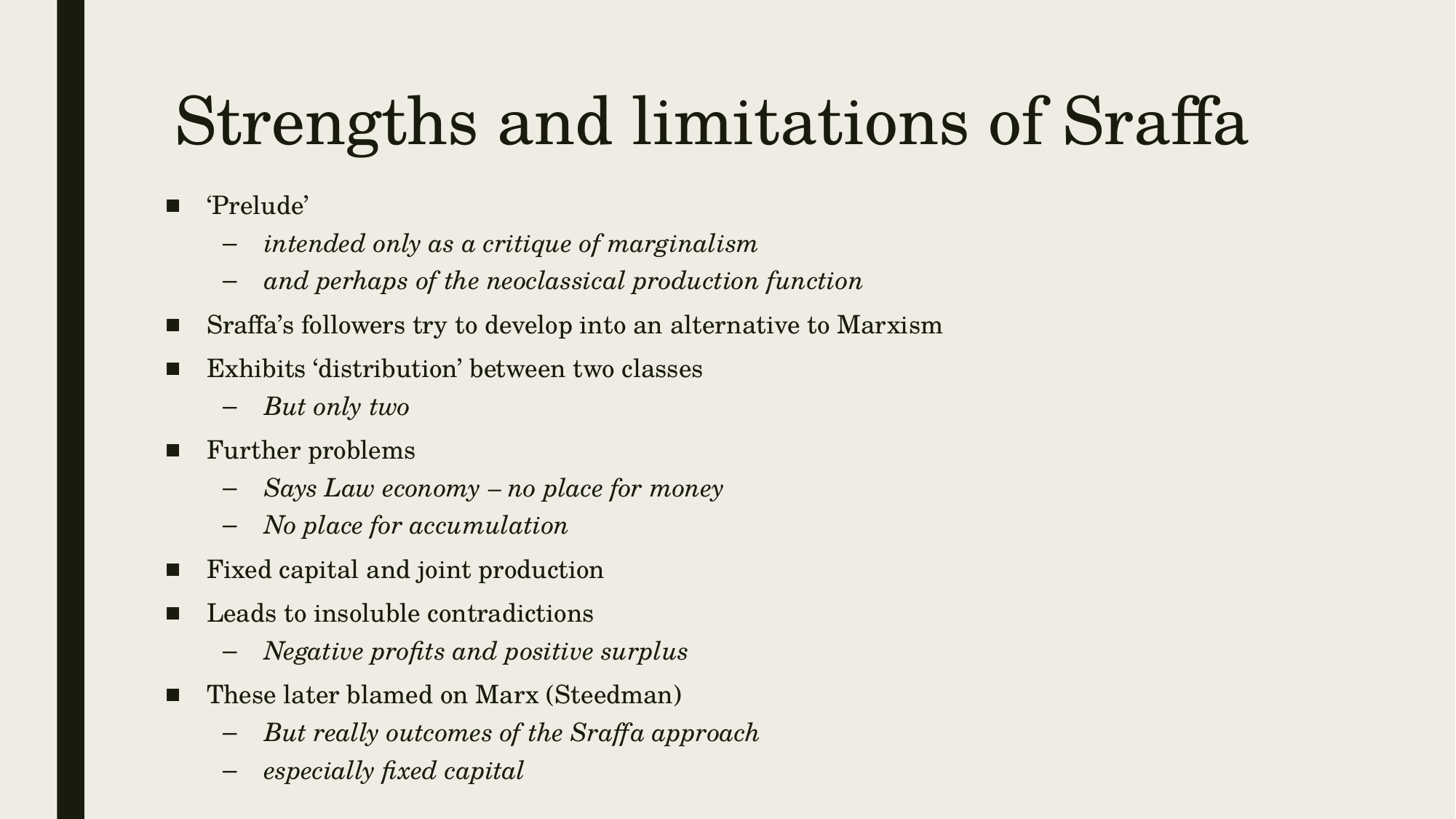

# Strengths and limitations of Sraffa
‘Prelude’
intended only as a critique of marginalism
and perhaps of the neoclassical production function
Sraffa’s followers try to develop into an alternative to Marxism
Exhibits ‘distribution’ between two classes
But only two
Further problems
Says Law economy – no place for money
No place for accumulation
Fixed capital and joint production
Leads to insoluble contradictions
Negative profits and positive surplus
These later blamed on Marx (Steedman)
But really outcomes of the Sraffa approach
especially fixed capital